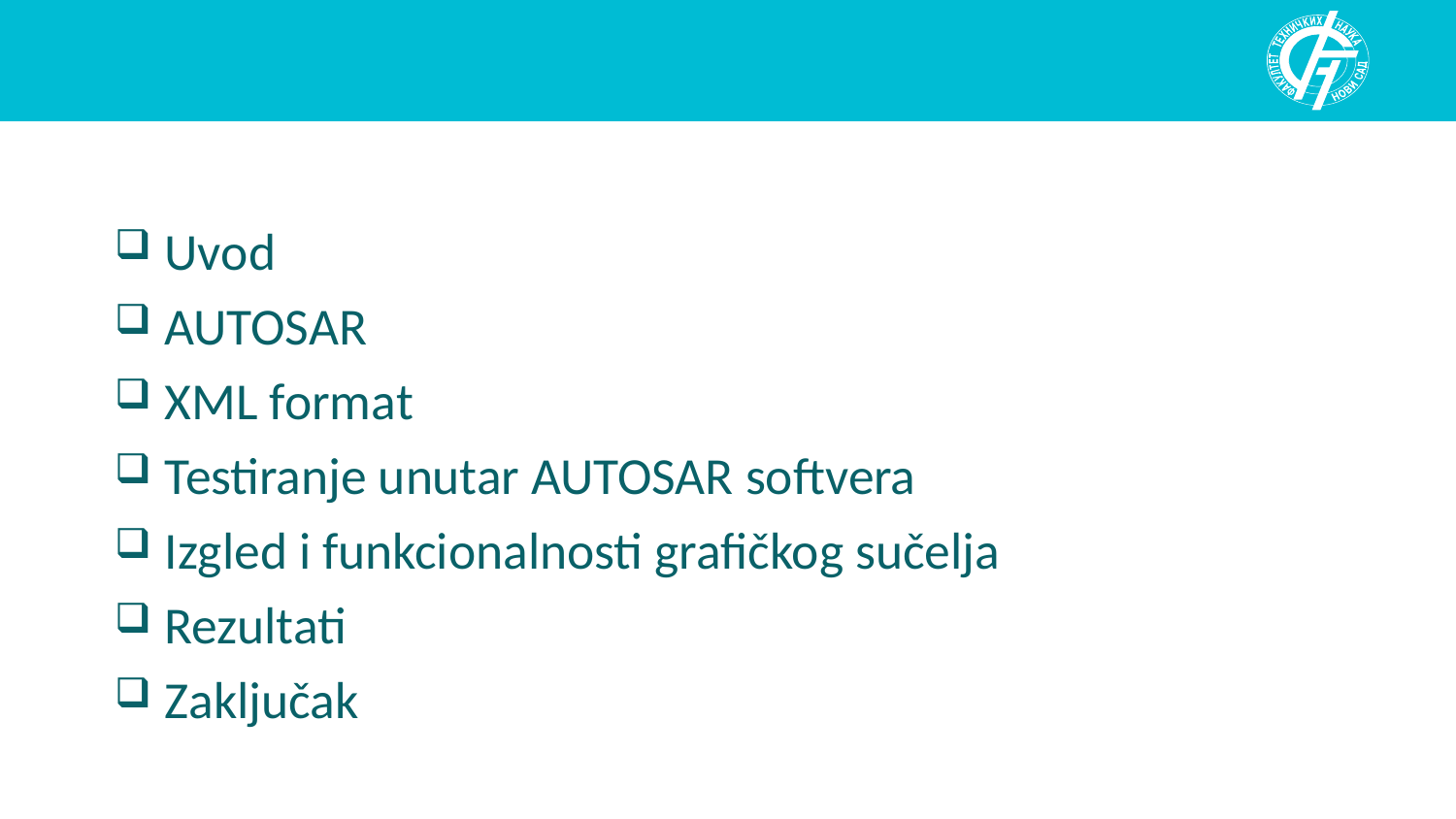

#
Uvod
AUTOSAR
XML format
Testiranje unutar AUTOSAR softvera
Izgled i funkcionalnosti grafičkog sučelja
Rezultati
Zaključak